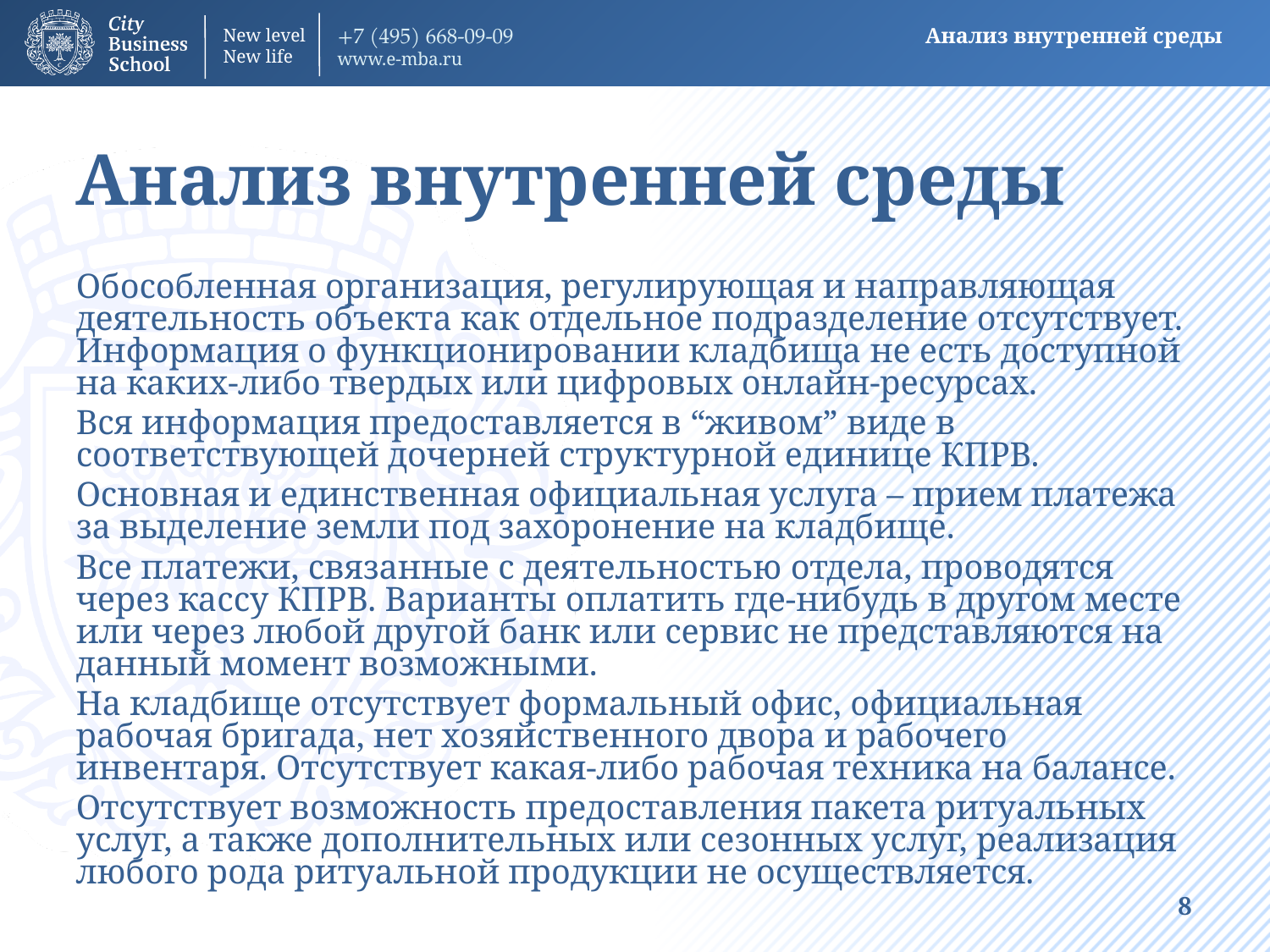

Анализ внутренней среды
Анализ внутренней среды
Обособленная организация, регулирующая и направляющая деятельность объекта как отдельное подразделение отсутствует. Информация о функционировании кладбища не есть доступной на каких-либо твердых или цифровых онлайн-ресурсах.
Вся информация предоставляется в “живом” виде в соответствующей дочерней структурной единице КПРВ.
Основная и единственная официальная услуга – прием платежа за выделение земли под захоронение на кладбище.
Все платежи, связанные с деятельностью отдела, проводятся через кассу КПРВ. Варианты оплатить где-нибудь в другом месте или через любой другой банк или сервис не представляются на данный момент возможными.
На кладбище отсутствует формальный офис, официальная рабочая бригада, нет хозяйственного двора и рабочего инвентаря. Отсутствует какая-либо рабочая техника на балансе.
Отсутствует возможность предоставления пакета ритуальных услуг, а также дополнительных или сезонных услуг, реализация любого рода ритуальной продукции не осуществляется.
8